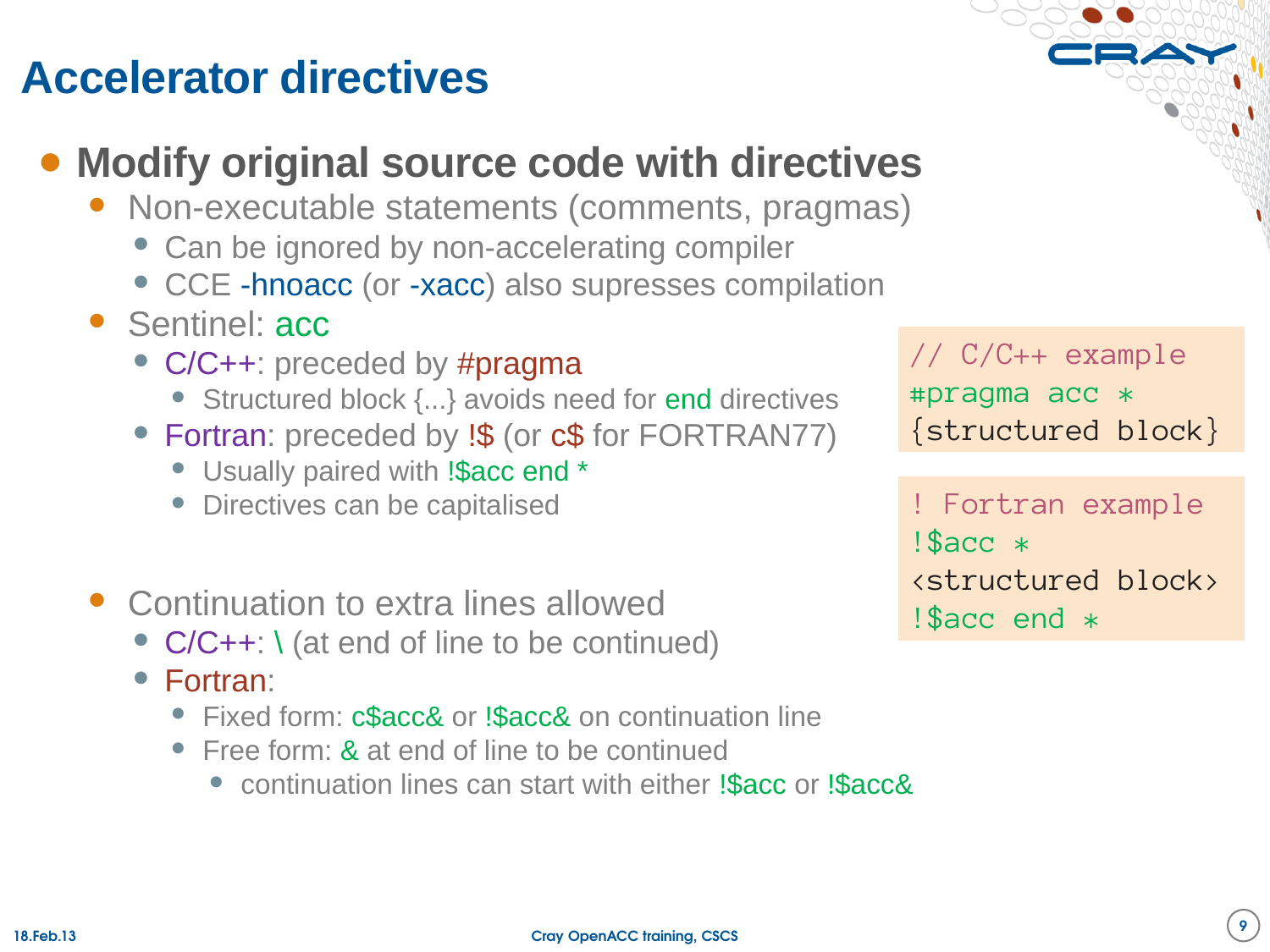

# Accelerator directives
Modify original source code with directives
Non-executable statements (comments, pragmas)
Can be ignored by non-accelerating compiler
CCE -hnoacc (or -xacc) also supresses compilation
Sentinel: acc
C/C++: preceded by #pragma
Structured block {...} avoids need for end directives
Fortran: preceded by !$ (or c$ for FORTRAN77)
Usually paired with !$acc end *
Directives can be capitalised

Continuation to extra lines allowed
C/C++: \ (at end of line to be continued)
Fortran:
Fixed form: c$acc& or !$acc& on continuation line
Free form: & at end of line to be continued
continuation lines can start with either !$acc or !$acc&
// C/C++ example
#pragma acc *
{structured block}
! Fortran example
!$acc *
<structured block>
!$acc end *
9
18.Feb.13
Cray OpenACC training, CSCS